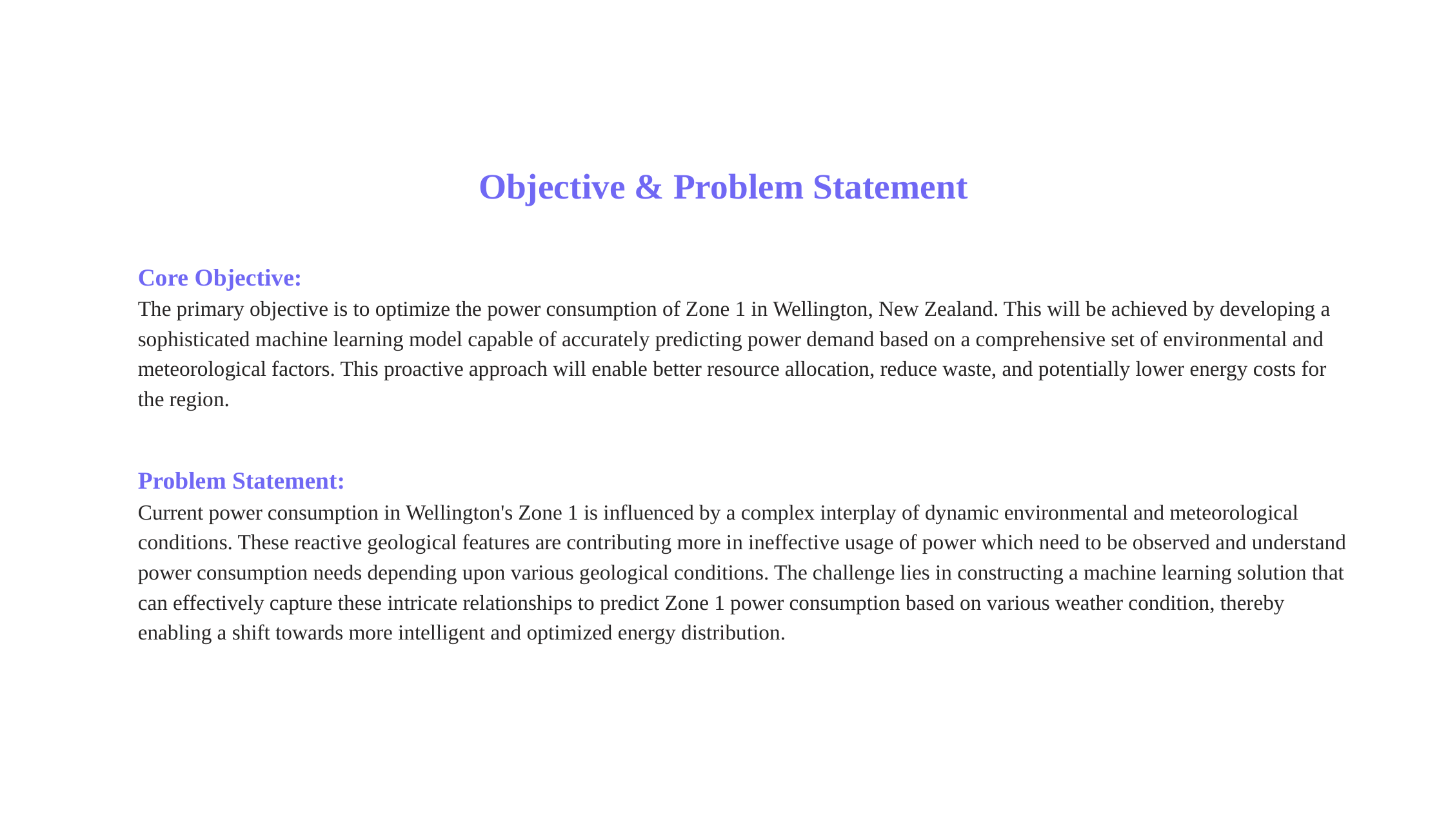

Objective & Problem Statement
Core Objective:
The primary objective is to optimize the power consumption of Zone 1 in Wellington, New Zealand. This will be achieved by developing a sophisticated machine learning model capable of accurately predicting power demand based on a comprehensive set of environmental and meteorological factors. This proactive approach will enable better resource allocation, reduce waste, and potentially lower energy costs for the region.
Problem Statement:
Current power consumption in Wellington's Zone 1 is influenced by a complex interplay of dynamic environmental and meteorological conditions. These reactive geological features are contributing more in ineffective usage of power which need to be observed and understand power consumption needs depending upon various geological conditions. The challenge lies in constructing a machine learning solution that can effectively capture these intricate relationships to predict Zone 1 power consumption based on various weather condition, thereby enabling a shift towards more intelligent and optimized energy distribution.